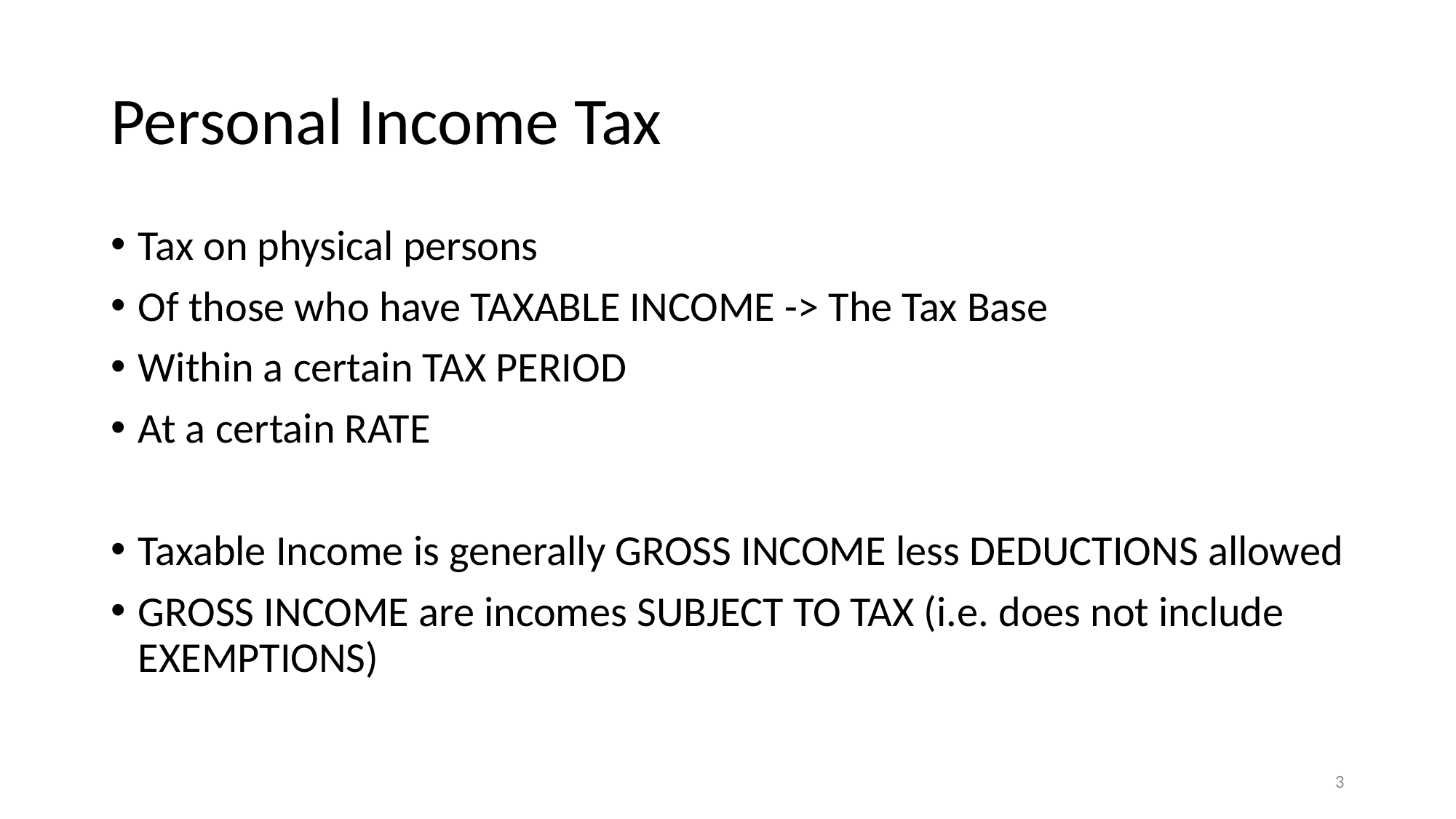

# Personal Income Tax
Tax on physical persons
Of those who have TAXABLE INCOME -> The Tax Base
Within a certain TAX PERIOD
At a certain RATE

Taxable Income is generally GROSS INCOME less DEDUCTIONS allowed
GROSS INCOME are incomes SUBJECT TO TAX (i.e. does not include EXEMPTIONS)
3